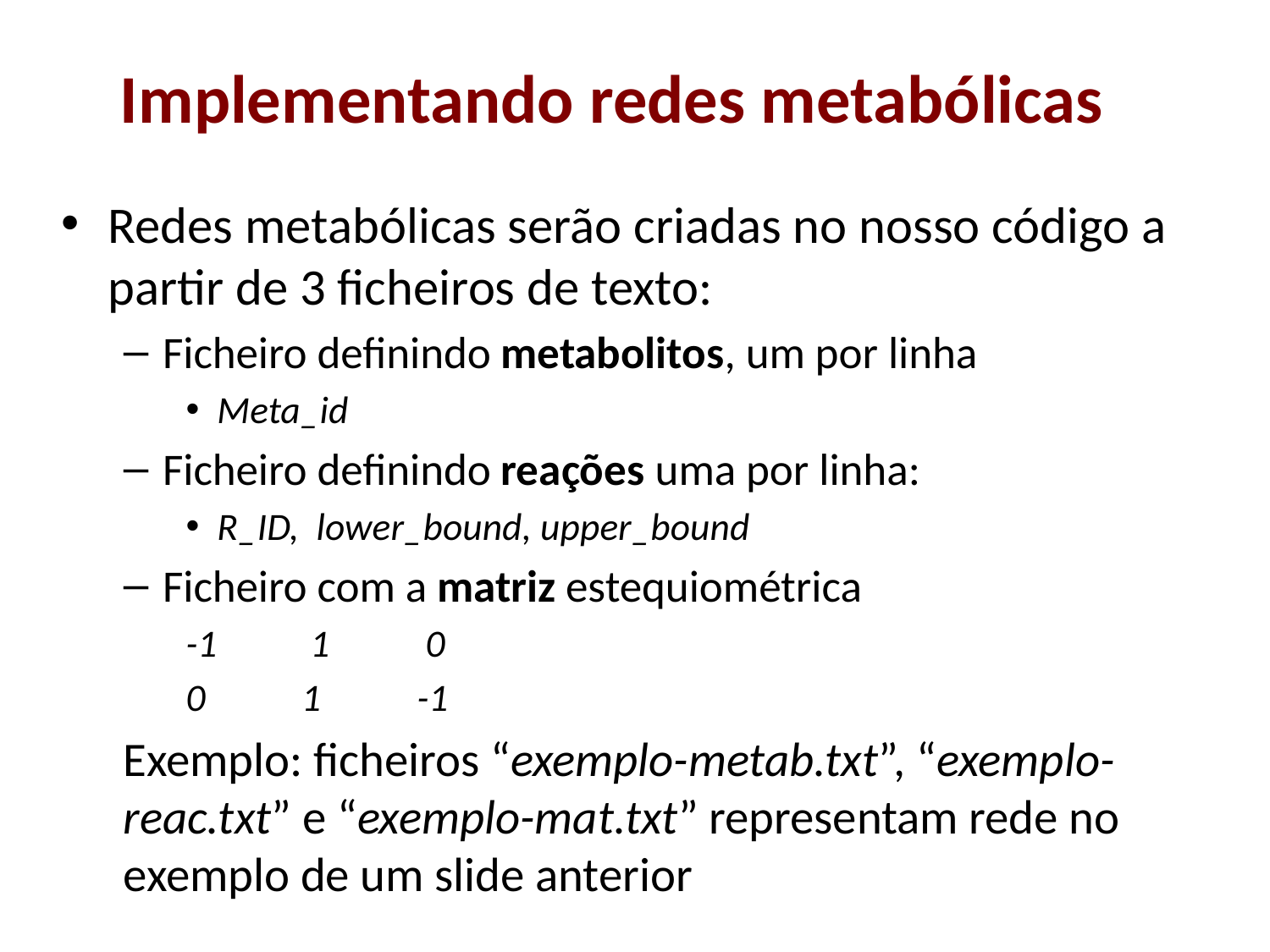

# Implementando redes metabólicas
Redes metabólicas serão criadas no nosso código a partir de 3 ficheiros de texto:
Ficheiro definindo metabolitos, um por linha
Meta_id
Ficheiro definindo reações uma por linha:
R_ID,  lower_bound, upper_bound
Ficheiro com a matriz estequiométrica
-1	 1 	 0
0	1	-1
Exemplo: ficheiros “exemplo-metab.txt”, “exemplo-reac.txt” e “exemplo-mat.txt” representam rede no exemplo de um slide anterior